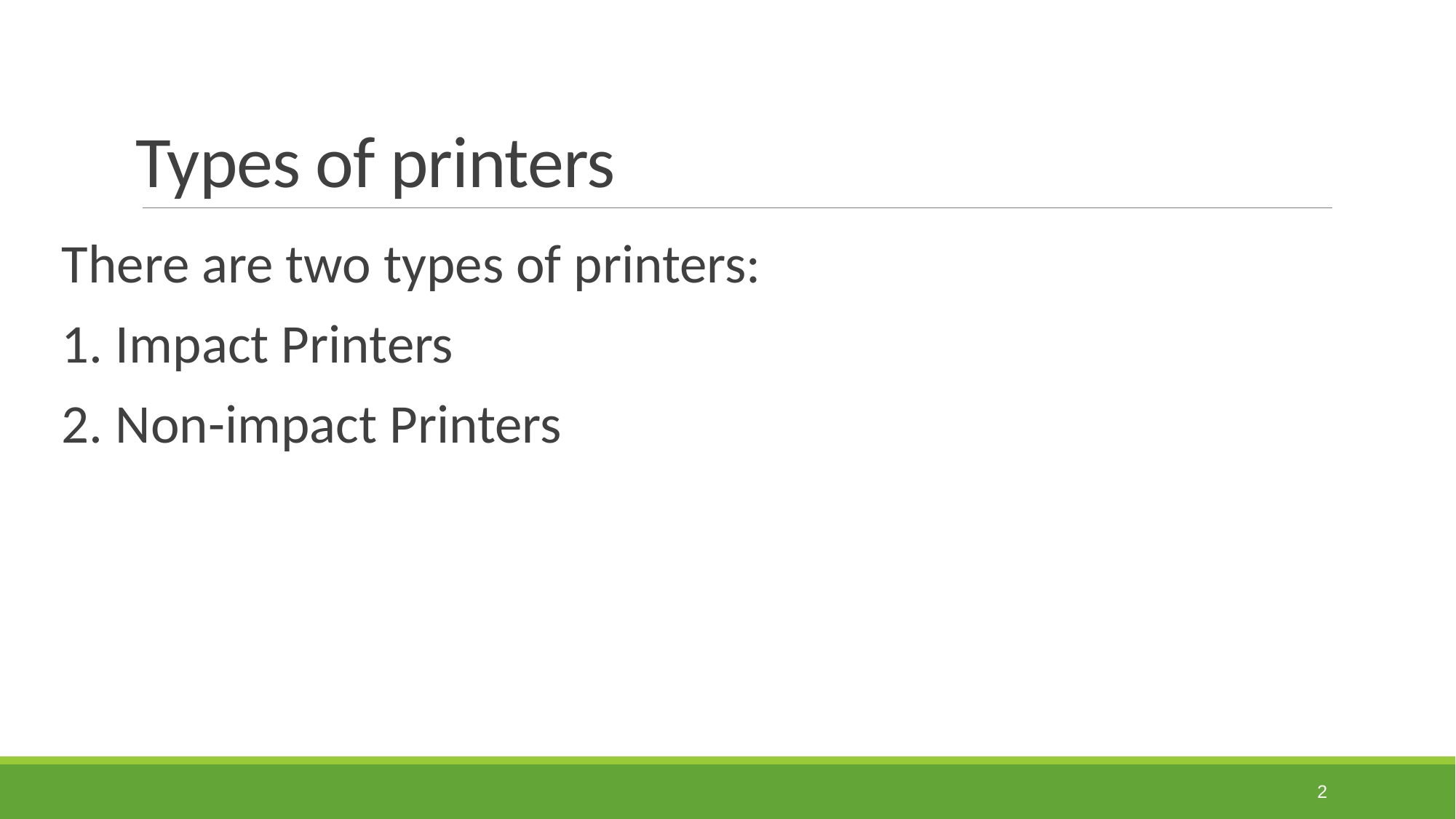

# Types of printers
There are two types of printers:
1. Impact Printers
2. Non-impact Printers

2